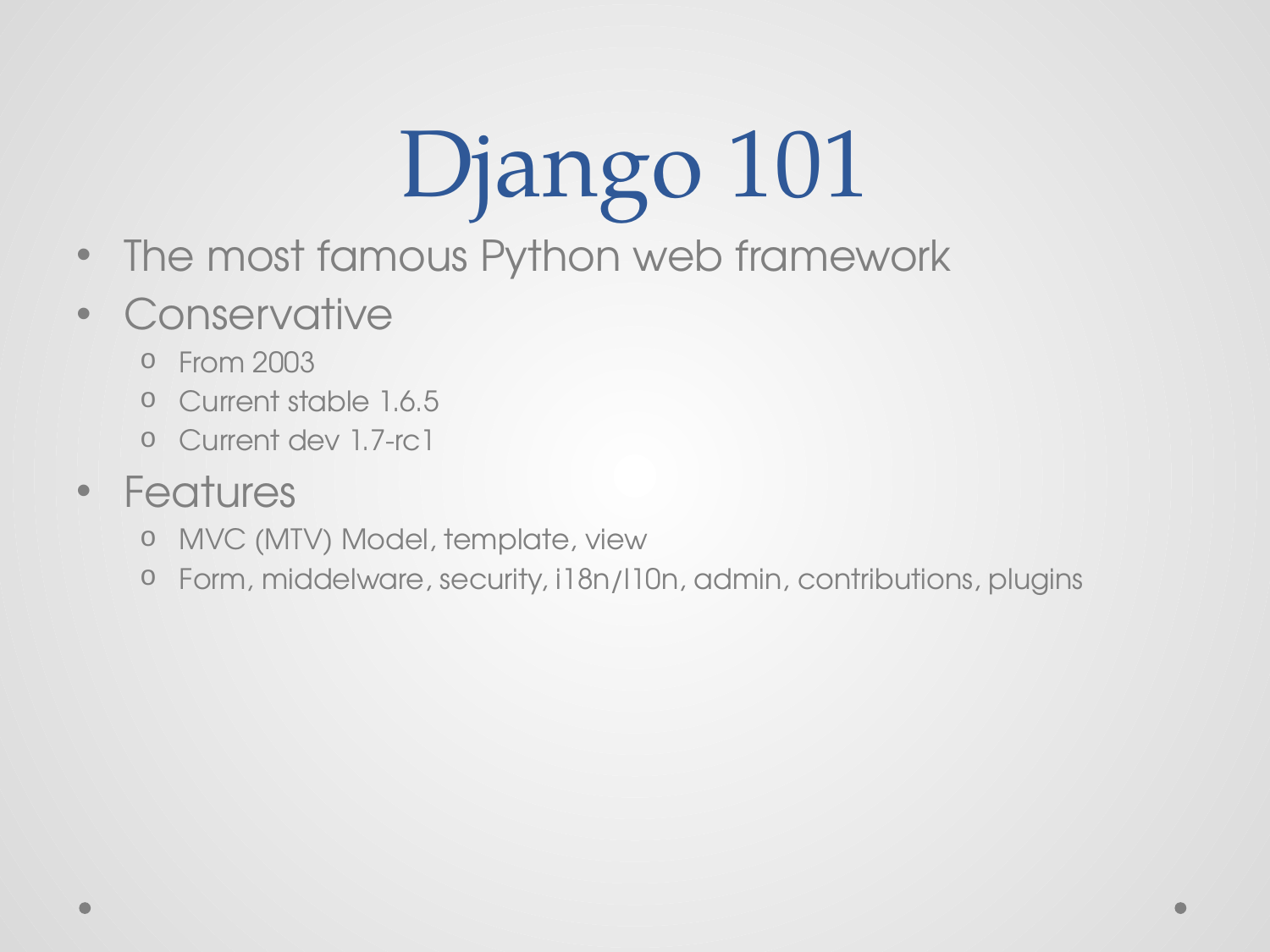

# Django 101
The most famous Python web framework
Conservative
From 2003
Current stable 1.6.5
Current dev 1.7-rc1
Features
MVC (MTV) Model, template, view
Form, middelware, security, i18n/l10n, admin, contributions, plugins